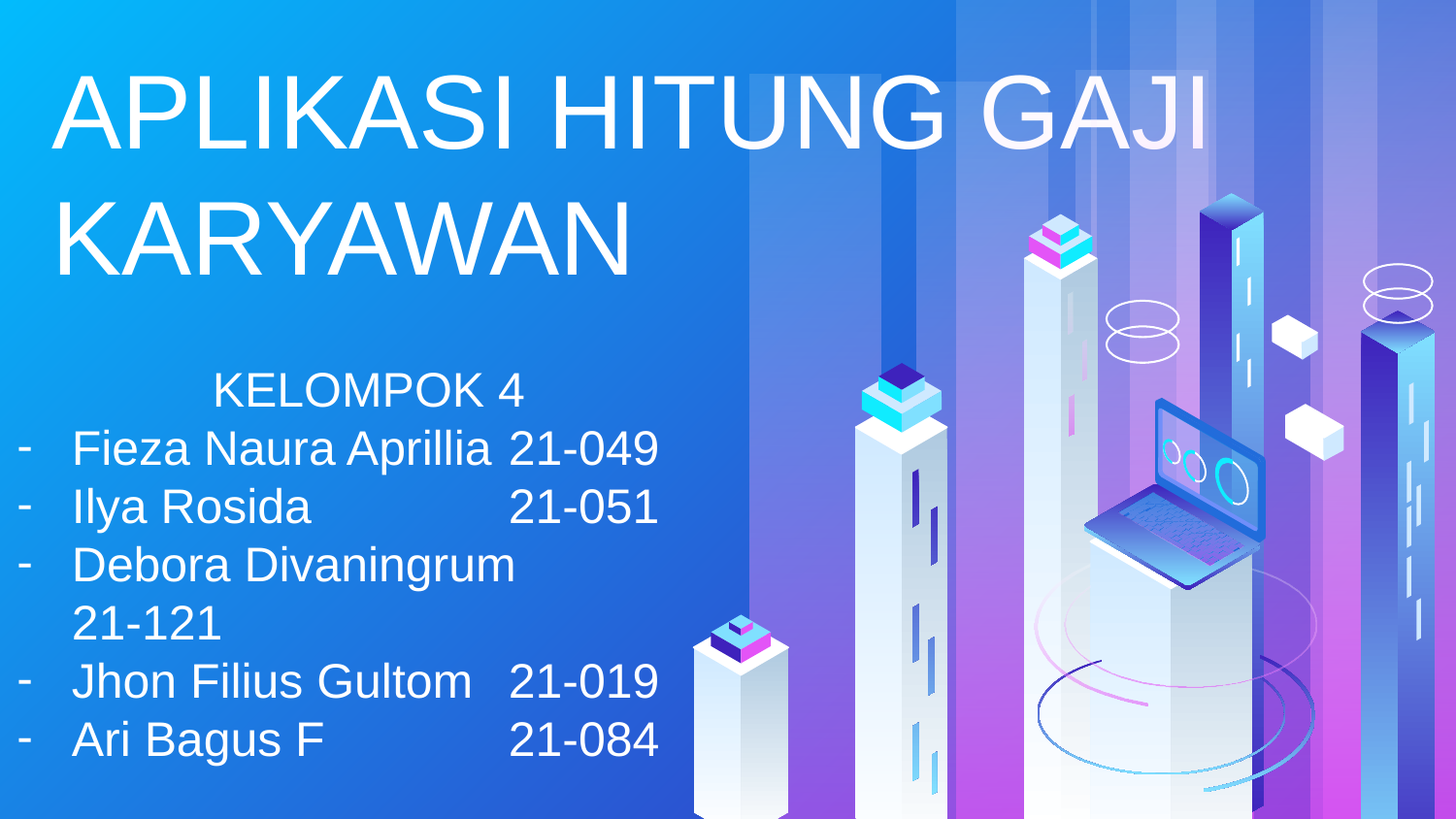

# APLIKASI HITUNG GAJI KARYAWAN
KELOMPOK 4
Fieza Naura Aprillia 	21-049
Ilya Rosida		21-051
Debora Divaningrum	21-121
Jhon Filius Gultom	21-019
Ari Bagus F		21-084